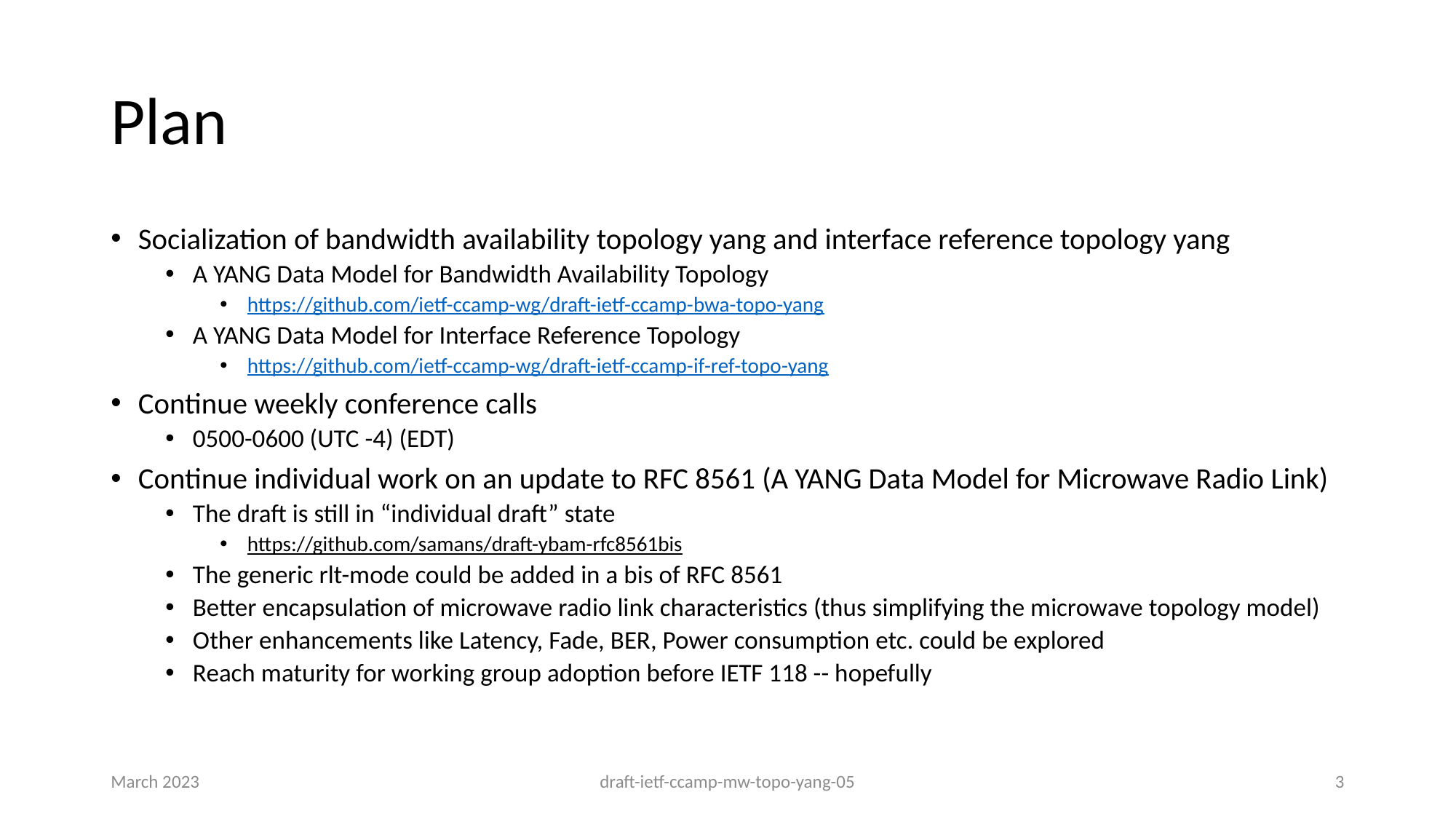

# Plan
Socialization of bandwidth availability topology yang and interface reference topology yang
A YANG Data Model for Bandwidth Availability Topology
https://github.com/ietf-ccamp-wg/draft-ietf-ccamp-bwa-topo-yang
A YANG Data Model for Interface Reference Topology
https://github.com/ietf-ccamp-wg/draft-ietf-ccamp-if-ref-topo-yang
Continue weekly conference calls
0500-0600 (UTC -4) (EDT)
Continue individual work on an update to RFC 8561 (A YANG Data Model for Microwave Radio Link)
The draft is still in “individual draft” state
https://github.com/samans/draft-ybam-rfc8561bis
The generic rlt-mode could be added in a bis of RFC 8561
Better encapsulation of microwave radio link characteristics (thus simplifying the microwave topology model)
Other enhancements like Latency, Fade, BER, Power consumption etc. could be explored
Reach maturity for working group adoption before IETF 118 -- hopefully
March 2023
draft-ietf-ccamp-mw-topo-yang-05
3